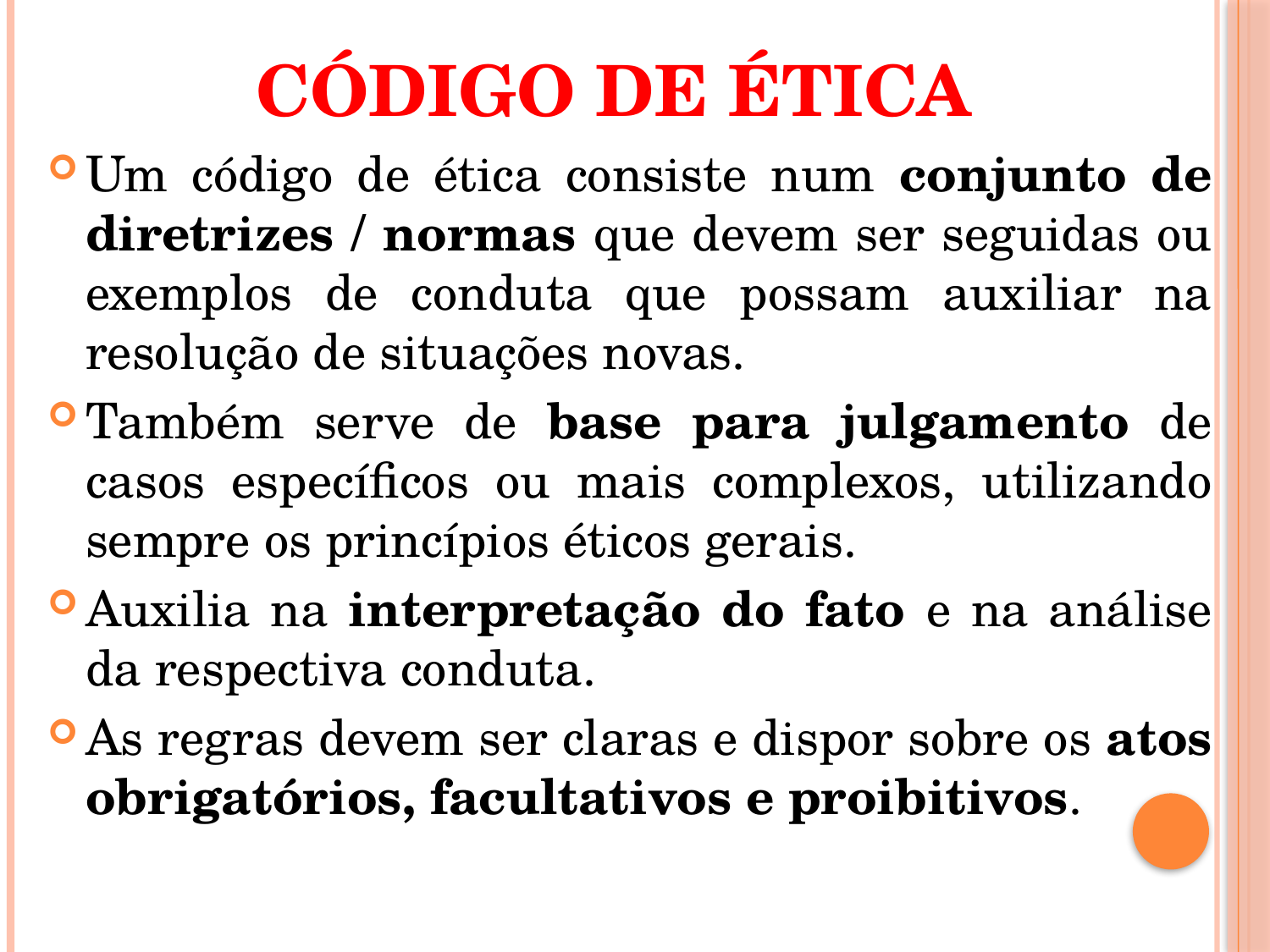

# CÓDIGO DE ÉTICA
Um código de ética consiste num conjunto de diretrizes / normas que devem ser seguidas ou exemplos de conduta que possam auxiliar na resolução de situações novas.
Também serve de base para julgamento de casos específicos ou mais complexos, utilizando sempre os princípios éticos gerais.
Auxilia na interpretação do fato e na análise da respectiva conduta.
As regras devem ser claras e dispor sobre os atos obrigatórios, facultativos e proibitivos.